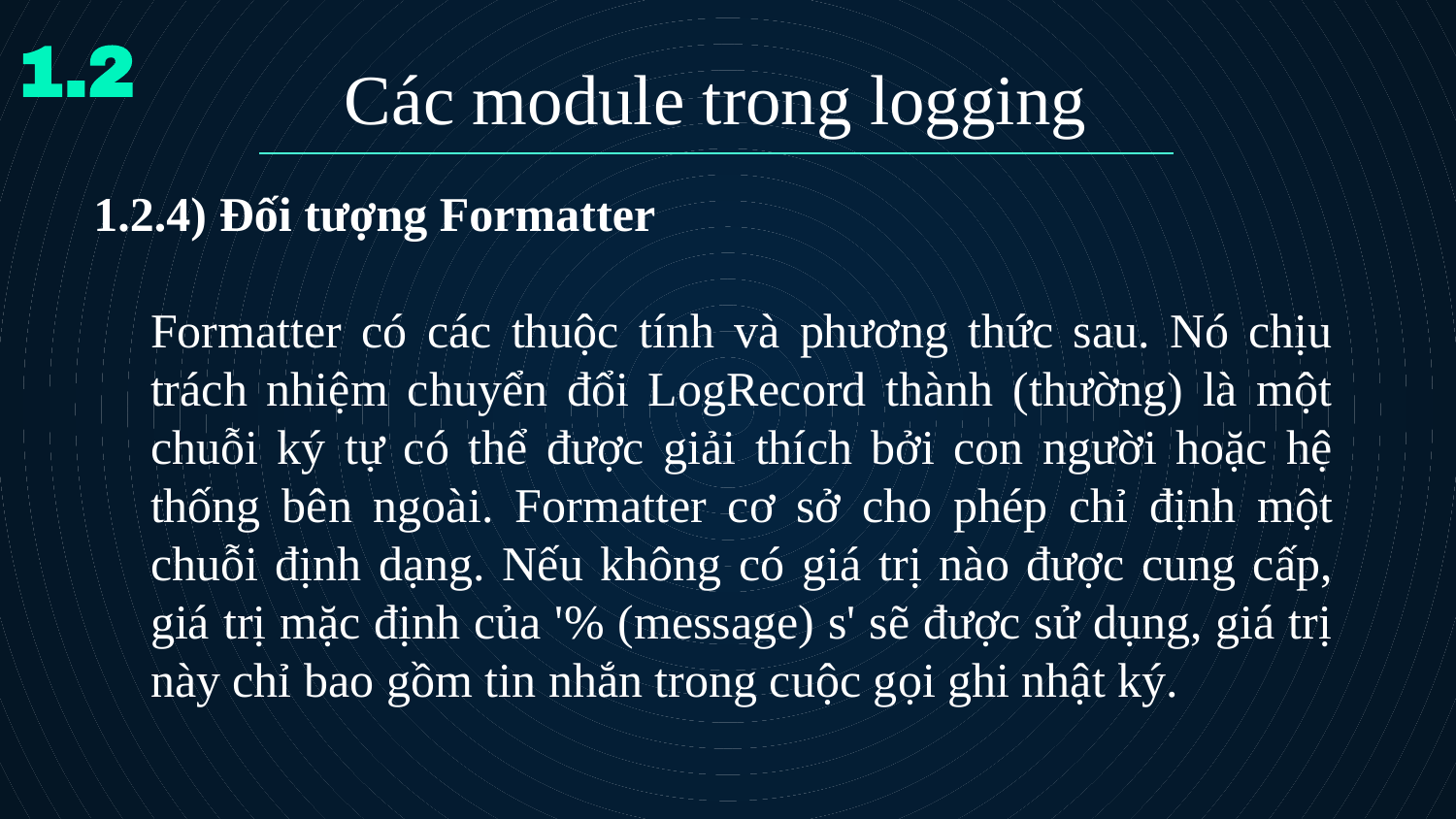

1.2
# Các module trong logging
1.2.4) Đối tượng Formatter

	Formatter có các thuộc tính và phương thức sau. Nó chịu trách nhiệm chuyển đổi LogRecord thành (thường) là một chuỗi ký tự có thể được giải thích bởi con người hoặc hệ thống bên ngoài. Formatter cơ sở cho phép chỉ định một chuỗi định dạng. Nếu không có giá trị nào được cung cấp, giá trị mặc định của '% (message) s' sẽ được sử dụng, giá trị này chỉ bao gồm tin nhắn trong cuộc gọi ghi nhật ký.